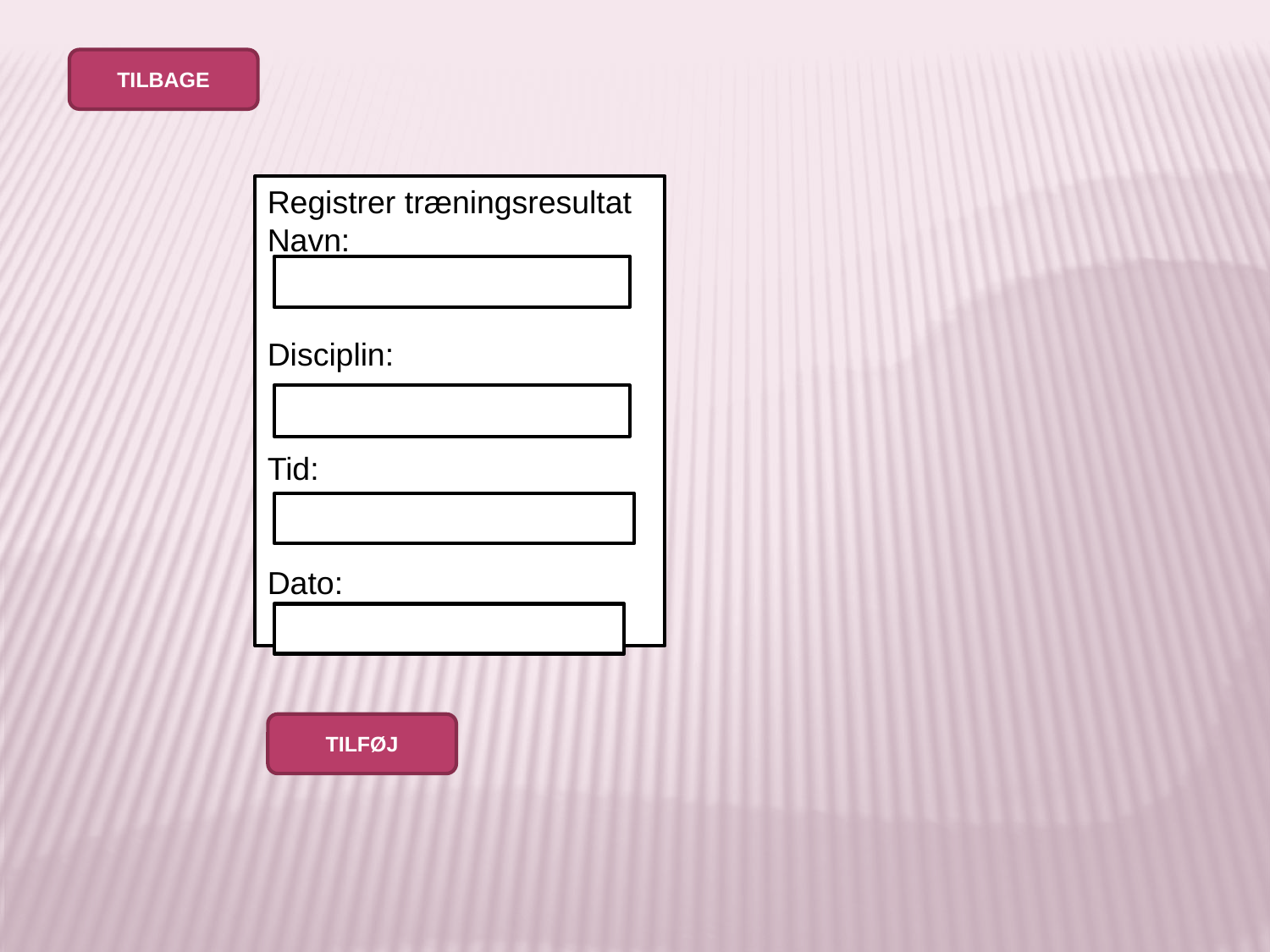

TILBAGE
Registrer træningsresultat
Navn:

Disciplin:

Tid:

Dato:

TILFØJ